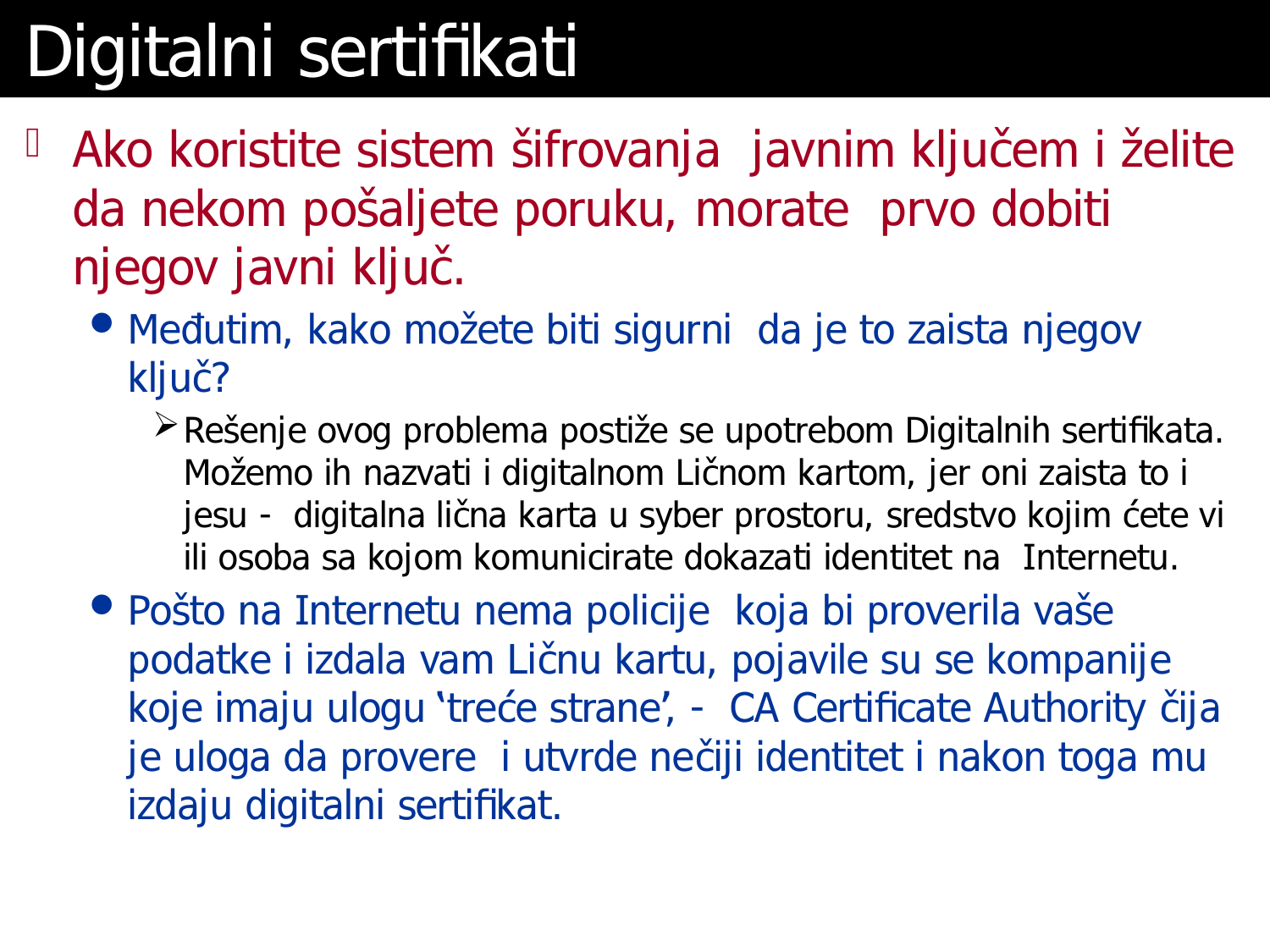

# Digitalni sertifikati
Ako koristite sistem šifrovanja  javnim ključem i želite da nekom pošaljete poruku, morate  prvo dobiti njegov javni ključ.
Međutim, kako možete biti sigurni  da je to zaista njegov ključ?
Rešenje ovog problema postiže se upotrebom Digitalnih sertifikata. Možemo ih nazvati i digitalnom Ličnom kartom, jer oni zaista to i jesu -  digitalna lična karta u syber prostoru, sredstvo kojim ćete vi  ili osoba sa kojom komunicirate dokazati identitet na  Internetu.
Pošto na Internetu nema policije  koja bi proverila vaše podatke i izdala vam Ličnu kartu, pojavile su se kompanije koje imaju ulogu ‘treće strane’, -  CA Certificate Authority čija je uloga da provere  i utvrde nečiji identitet i nakon toga mu izdaju digitalni sertifikat.